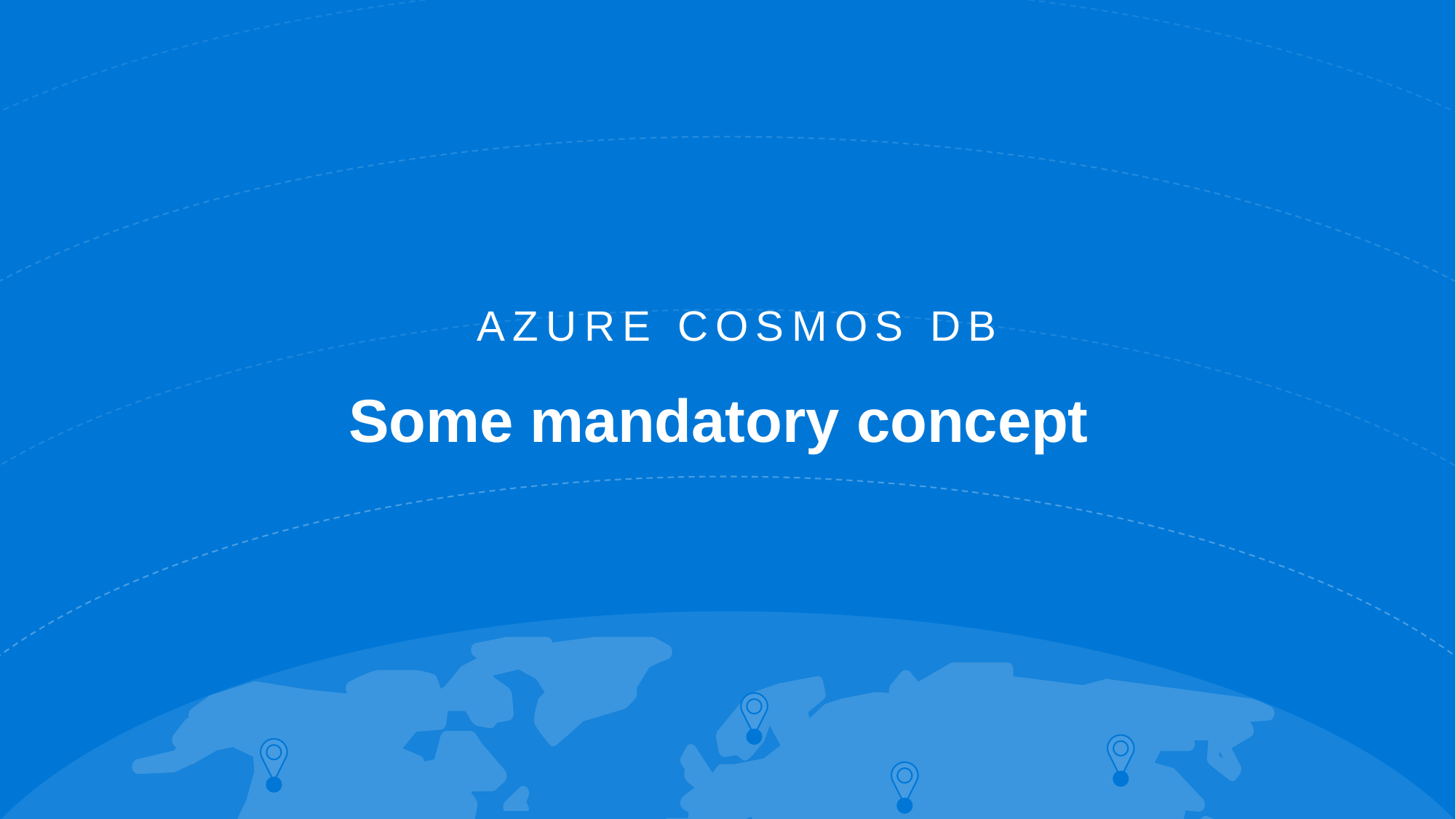

# Azure Cosmos DB

Some mandatory concept